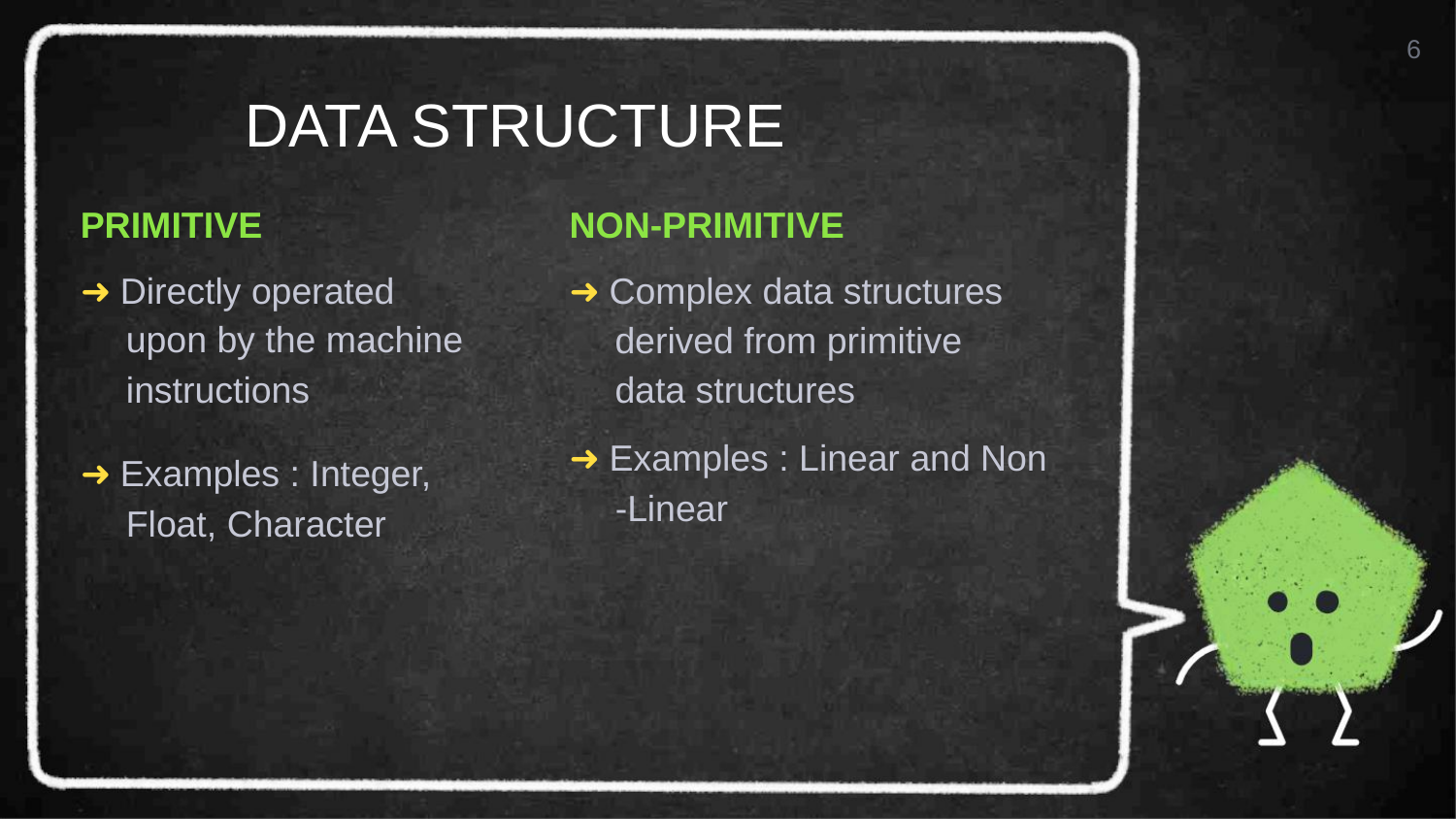

6
DATA STRUCTURE
PRIMITIVE
NON-PRIMITIVE
➜ Directly operated
upon by the machine
instructions
➜ Complex data structures
derived from primitive
data structures
➜ Examples : Linear and Non
➜ Examples : Integer,
-Linear
Float, Character